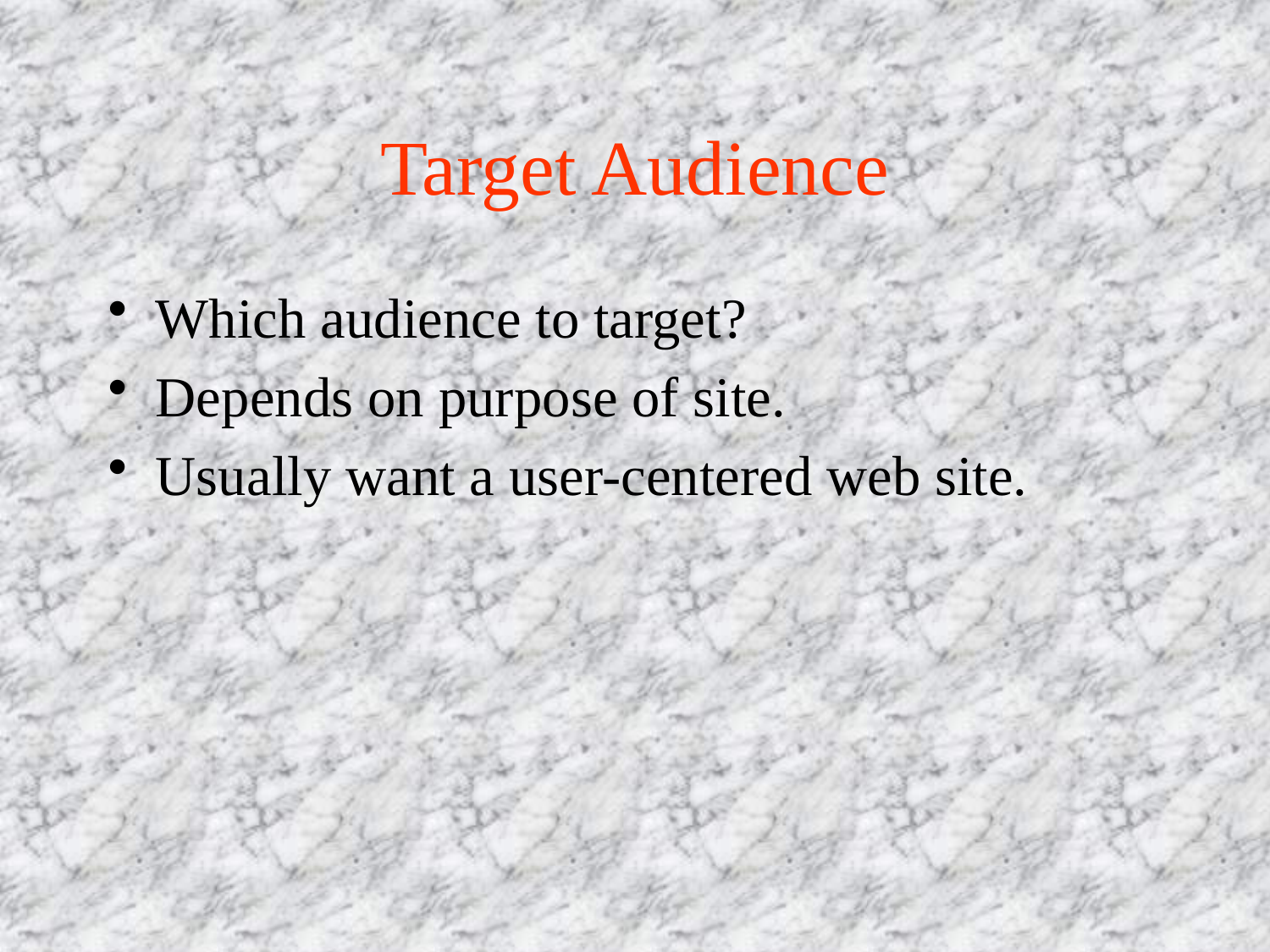

# Target Audience
Which audience to target?
Depends on purpose of site.
Usually want a user-centered web site.